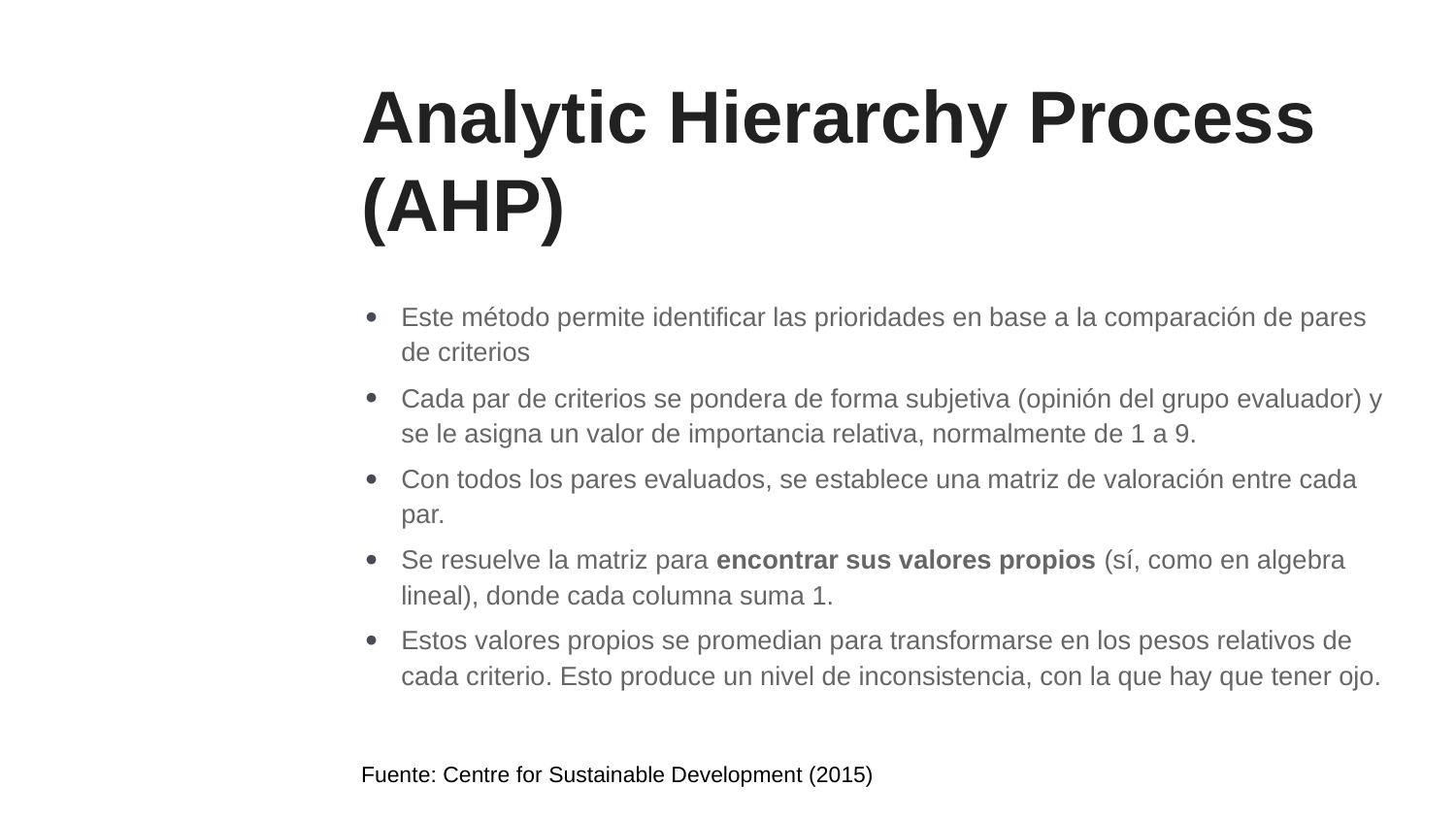

# Analytic Hierarchy Process (AHP)
Este método permite identificar las prioridades en base a la comparación de pares de criterios
Cada par de criterios se pondera de forma subjetiva (opinión del grupo evaluador) y se le asigna un valor de importancia relativa, normalmente de 1 a 9.
Con todos los pares evaluados, se establece una matriz de valoración entre cada par.
Se resuelve la matriz para encontrar sus valores propios (sí, como en algebra lineal), donde cada columna suma 1.
Estos valores propios se promedian para transformarse en los pesos relativos de cada criterio. Esto produce un nivel de inconsistencia, con la que hay que tener ojo.
Fuente: Centre for Sustainable Development (2015)